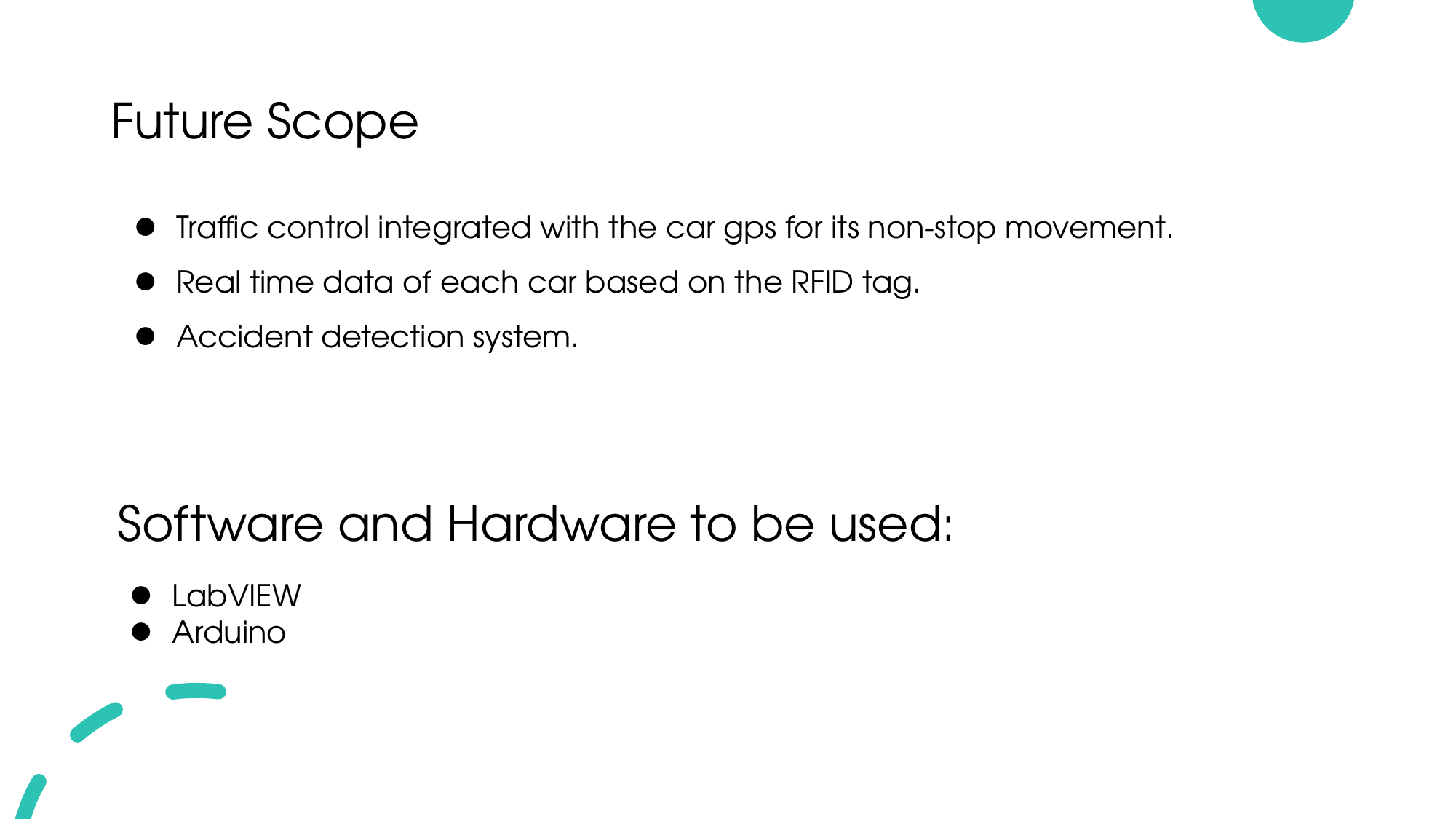

# Future Scope

Traffic control integrated with the car gps for its non-stop movement.
Real time data of each car based on the RFID tag.
Accident detection system.
Software and Hardware to be used:

LabVIEW
Arduino